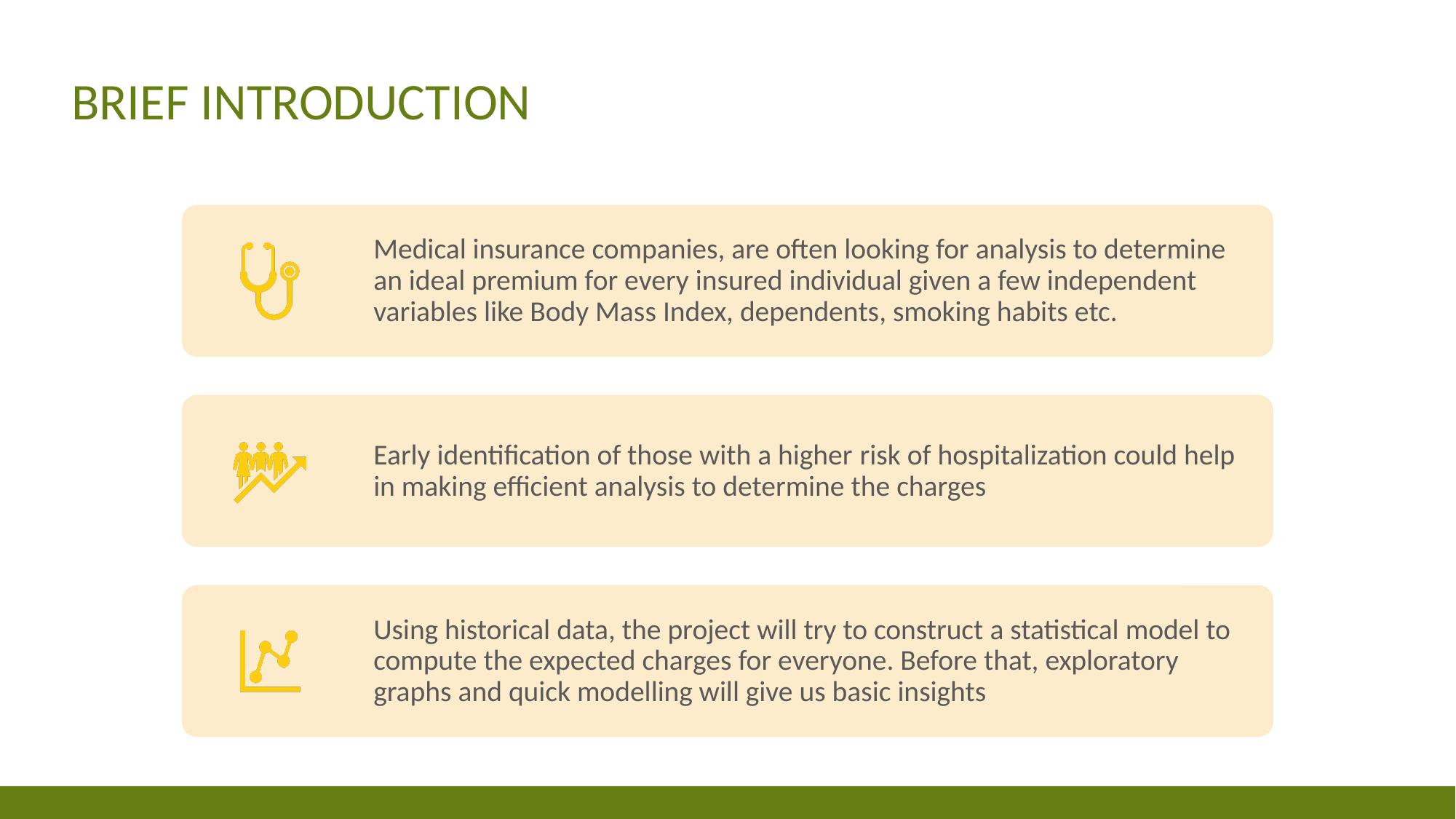

BRIEF INTRODUCTION
Medical insurance companies, are often looking for analysis to determine an ideal premium for every insured individual given a few independent variables like Body Mass Index, dependents, smoking habits etc.
Early identification of those with a higher risk of hospitalization could help in making efficient analysis to determine the charges
Using historical data, the project will try to construct a statistical model to compute the expected charges for everyone. Before that, exploratory graphs and quick modelling will give us basic insights